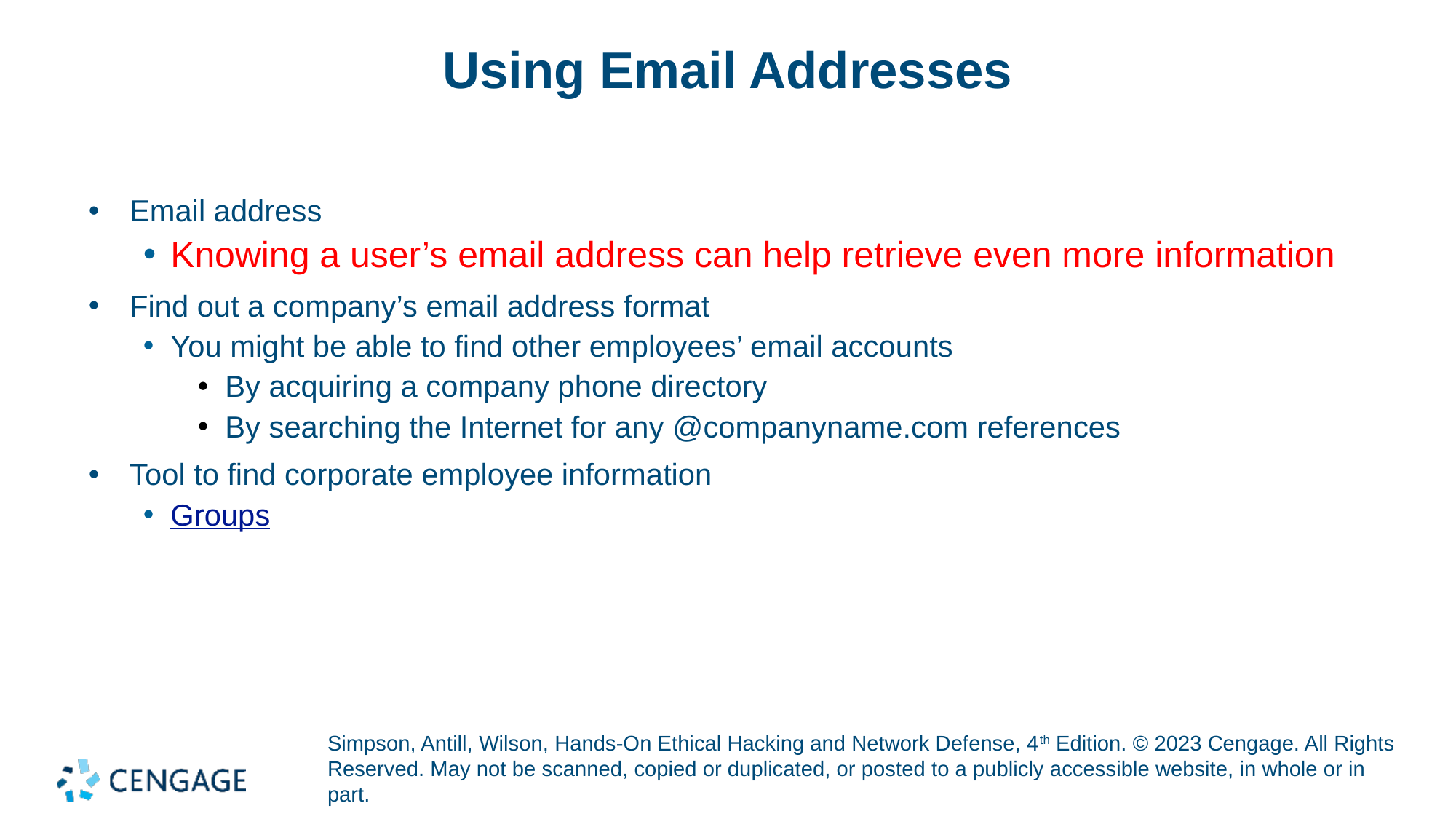

# Using Email Addresses
Email address
Knowing a user’s email address can help retrieve even more information
Find out a company’s email address format
You might be able to find other employees’ email accounts
By acquiring a company phone directory
By searching the Internet for any @companyname.com references
Tool to find corporate employee information
Groups